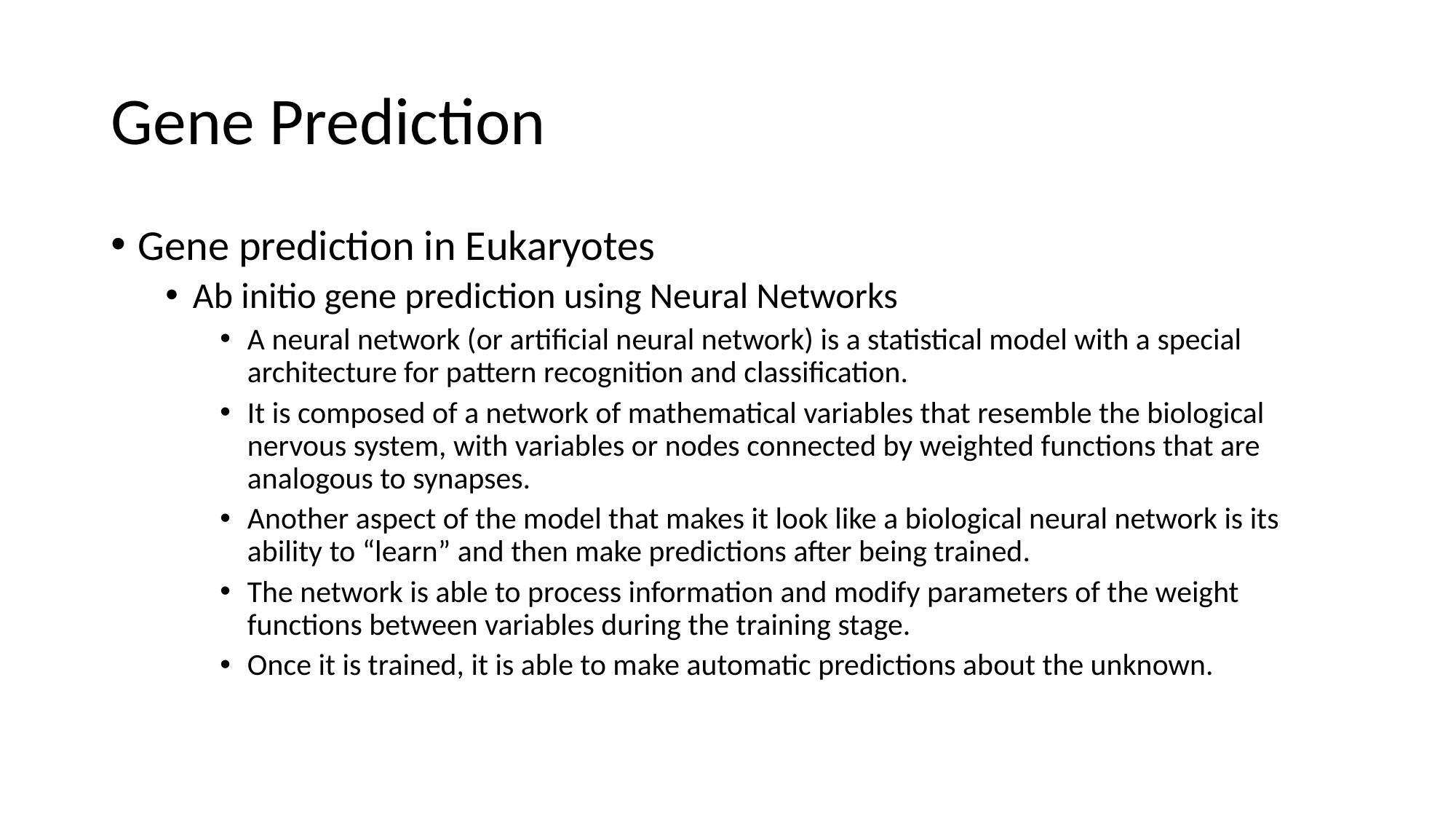

# Gene Prediction
Gene prediction in Eukaryotes
Ab initio gene prediction using Neural Networks
A neural network (or artificial neural network) is a statistical model with a special architecture for pattern recognition and classification.
It is composed of a network of mathematical variables that resemble the biological nervous system, with variables or nodes connected by weighted functions that are analogous to synapses.
Another aspect of the model that makes it look like a biological neural network is its ability to “learn” and then make predictions after being trained.
The network is able to process information and modify parameters of the weight functions between variables during the training stage.
Once it is trained, it is able to make automatic predictions about the unknown.